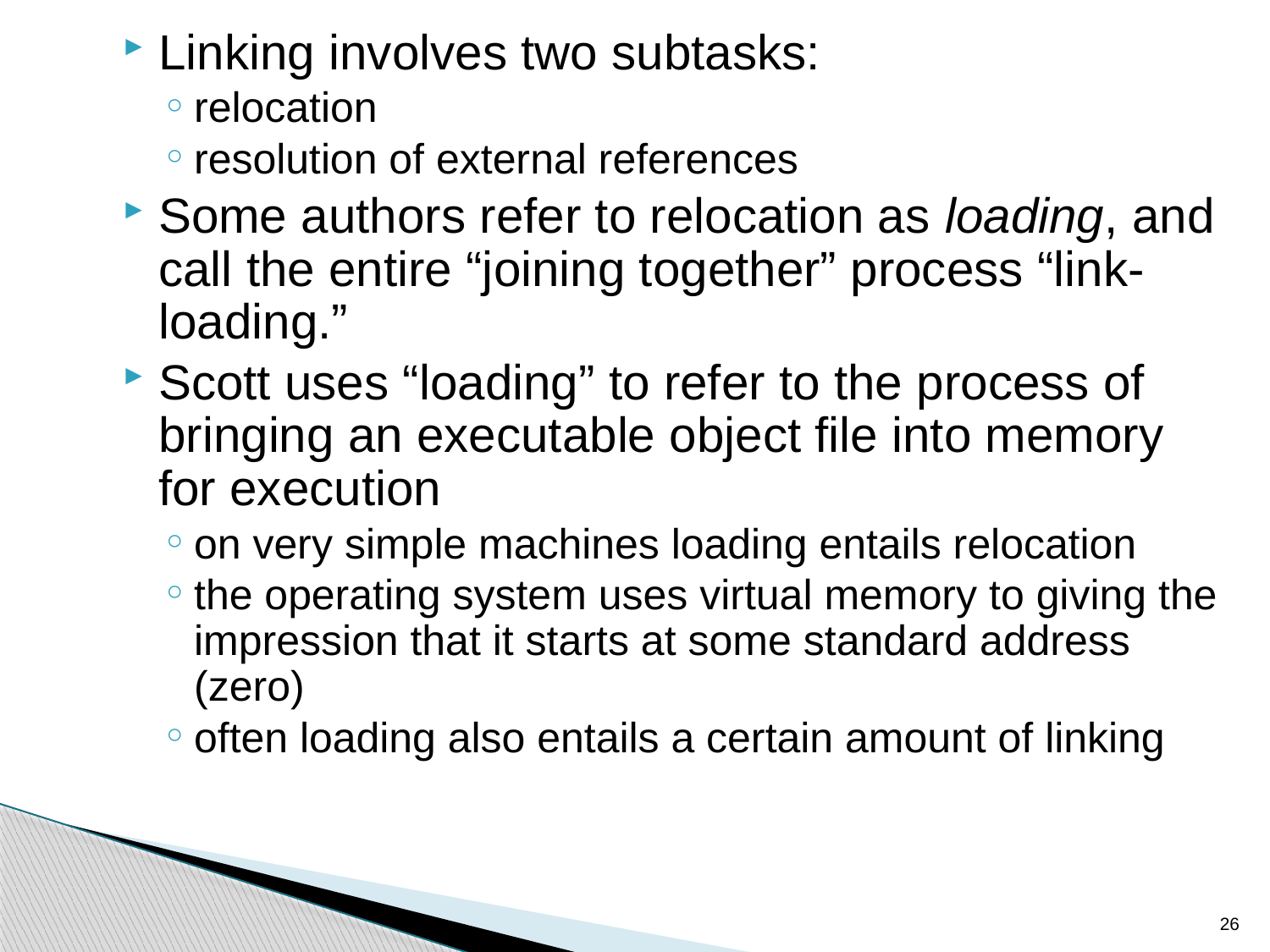

Linking involves two subtasks:
relocation
resolution of external references
Some authors refer to relocation as loading, and call the entire “joining together” process “link-loading.”
Scott uses “loading” to refer to the process of bringing an executable object file into memory for execution
on very simple machines loading entails relocation
the operating system uses virtual memory to giving the impression that it starts at some standard address (zero)
often loading also entails a certain amount of linking

26